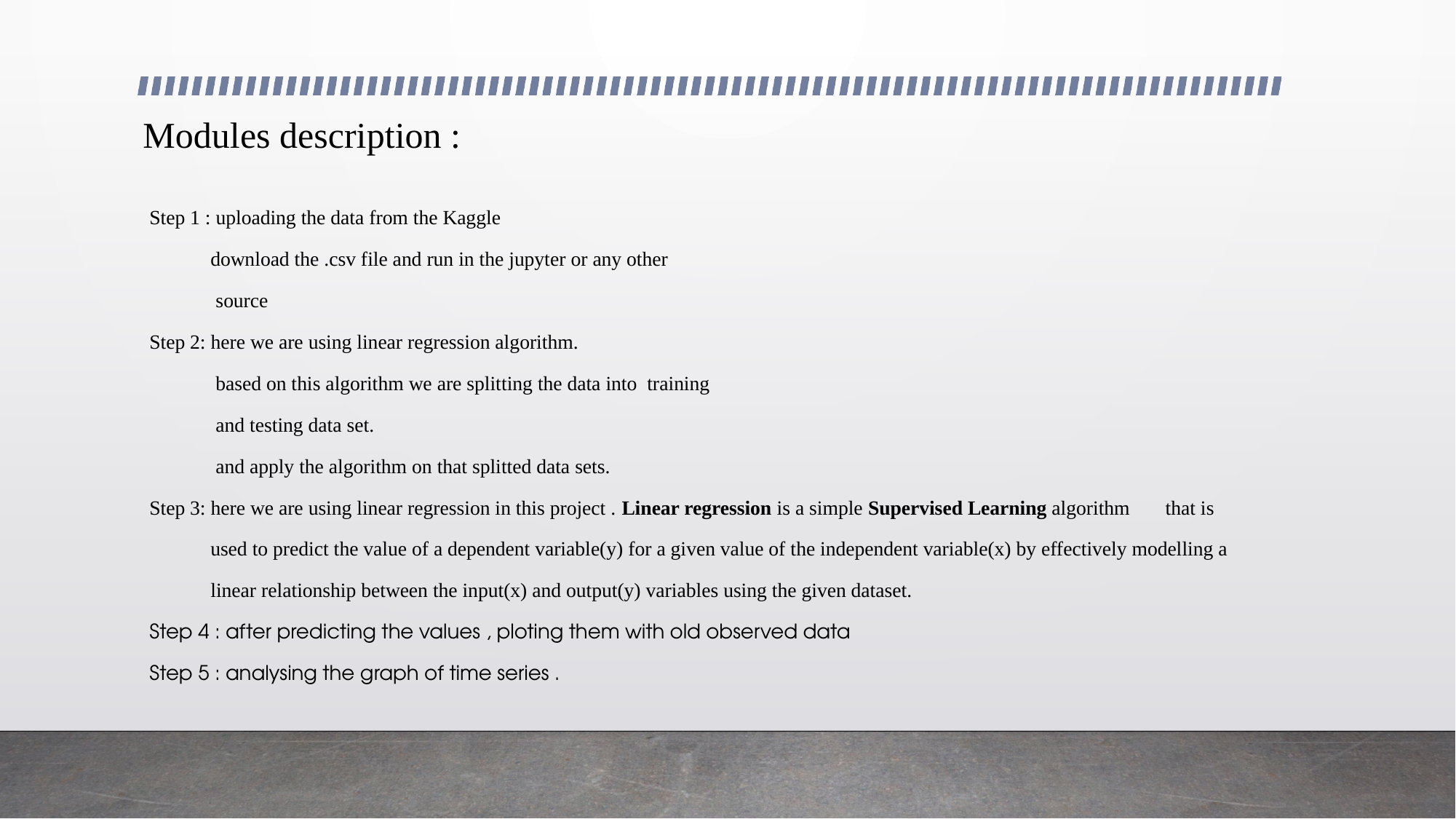

# Modules description :
Step 1 : uploading the data from the Kaggle
            download the .csv file and run in the jupyter or any other
             source
Step 2: here we are using linear regression algorithm.
             based on this algorithm we are splitting the data into  training
             and testing data set.
             and apply the algorithm on that splitted data sets.
Step 3: here we are using linear regression in this project . Linear regression is a simple Supervised Learning algorithm       that is
            used to predict the value of a dependent variable(y) for a given value of the independent variable(x) by effectively modelling a
            linear relationship between the input(x) and output(y) variables using the given dataset.
Step 4 : after predicting the values , ploting them with old observed data
Step 5 : analysing the graph of time series .